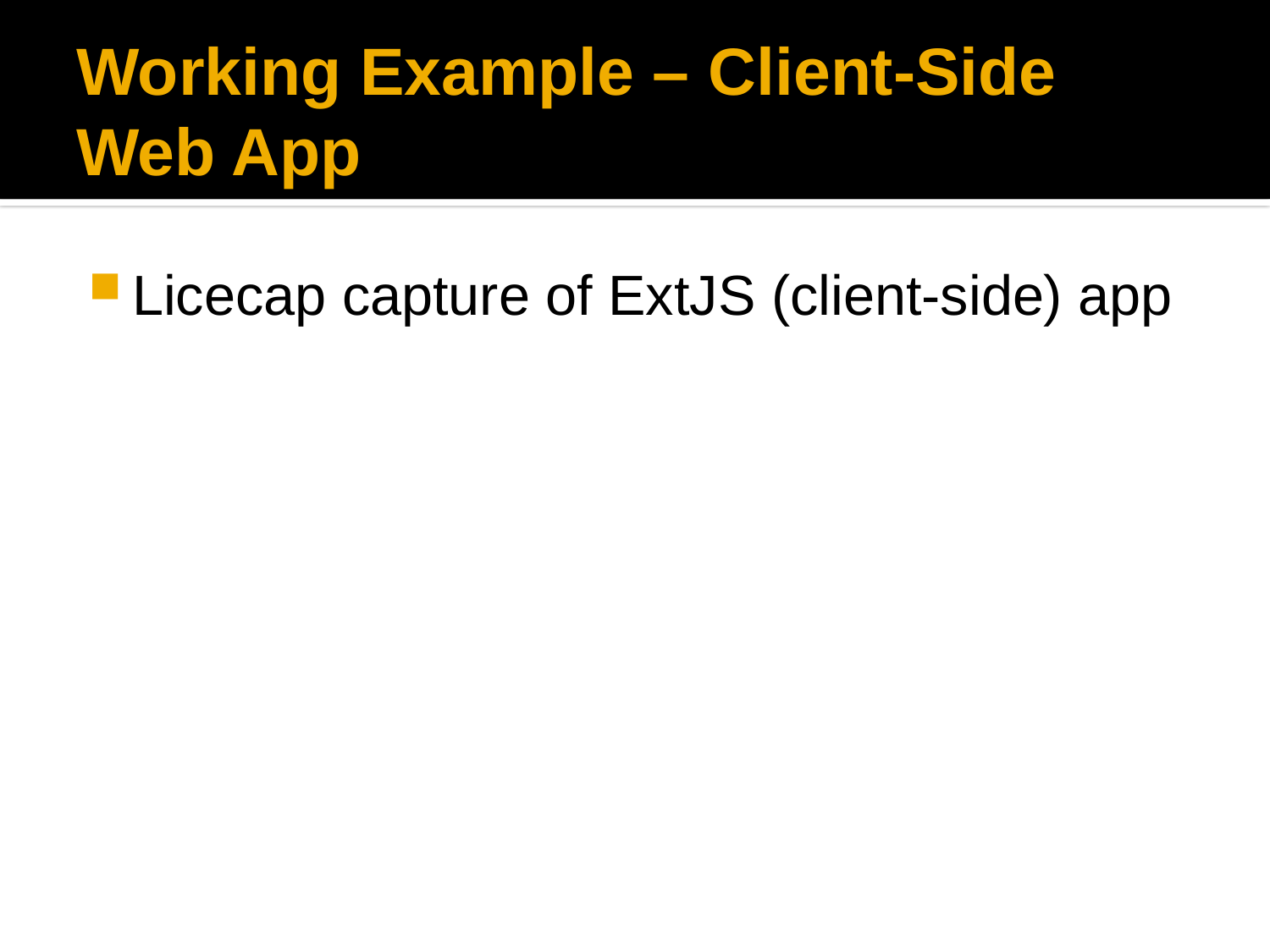

# Working Example – Client-Side Web App
Licecap capture of ExtJS (client-side) app